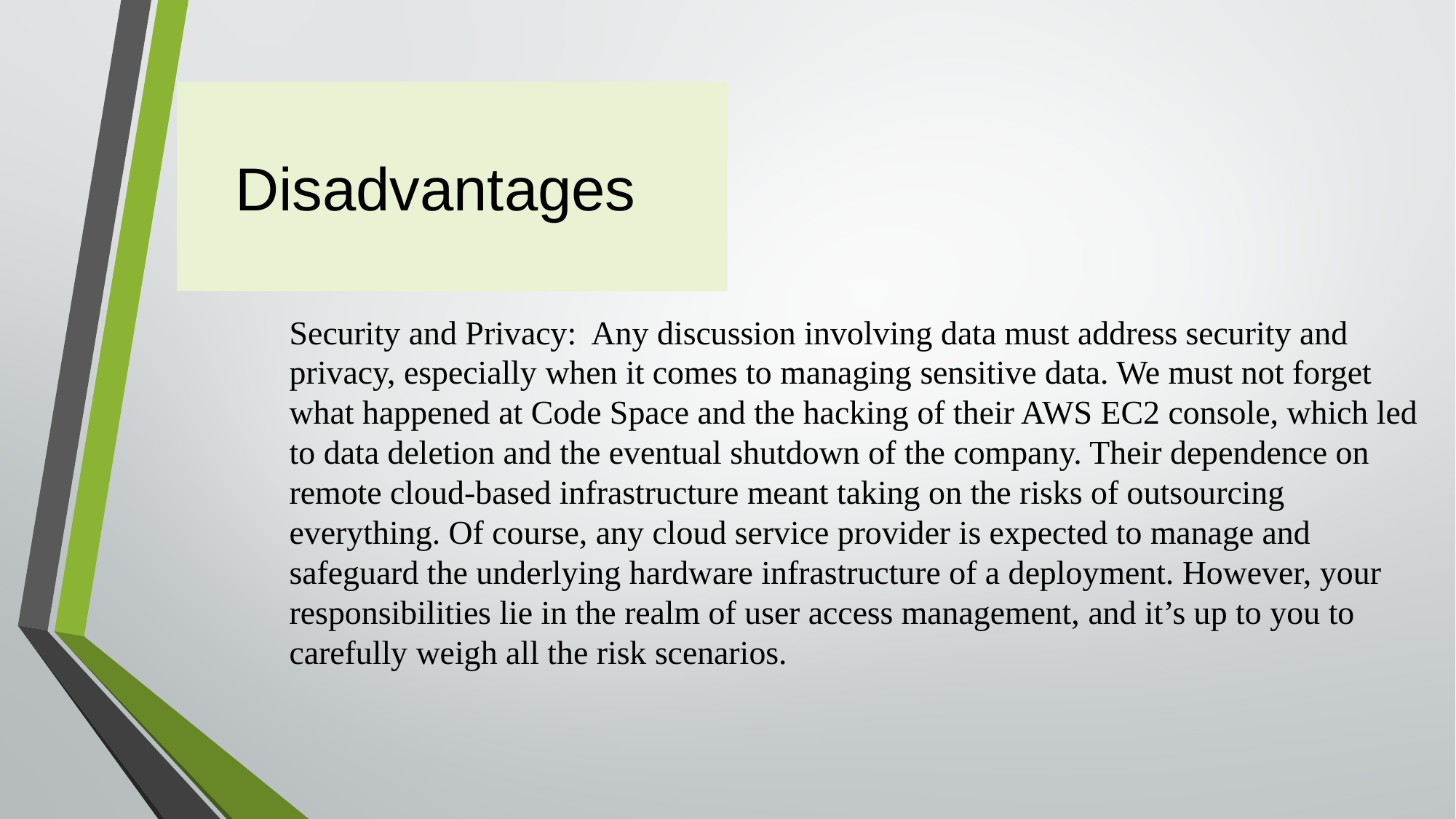

# Disadvantages
Security and Privacy:  Any discussion involving data must address security and privacy, especially when it comes to managing sensitive data. We must not forget what happened at Code Space and the hacking of their AWS EC2 console, which led to data deletion and the eventual shutdown of the company. Their dependence on remote cloud-based infrastructure meant taking on the risks of outsourcing everything. Of course, any cloud service provider is expected to manage and safeguard the underlying hardware infrastructure of a deployment. However, your responsibilities lie in the realm of user access management, and it’s up to you to carefully weigh all the risk scenarios.